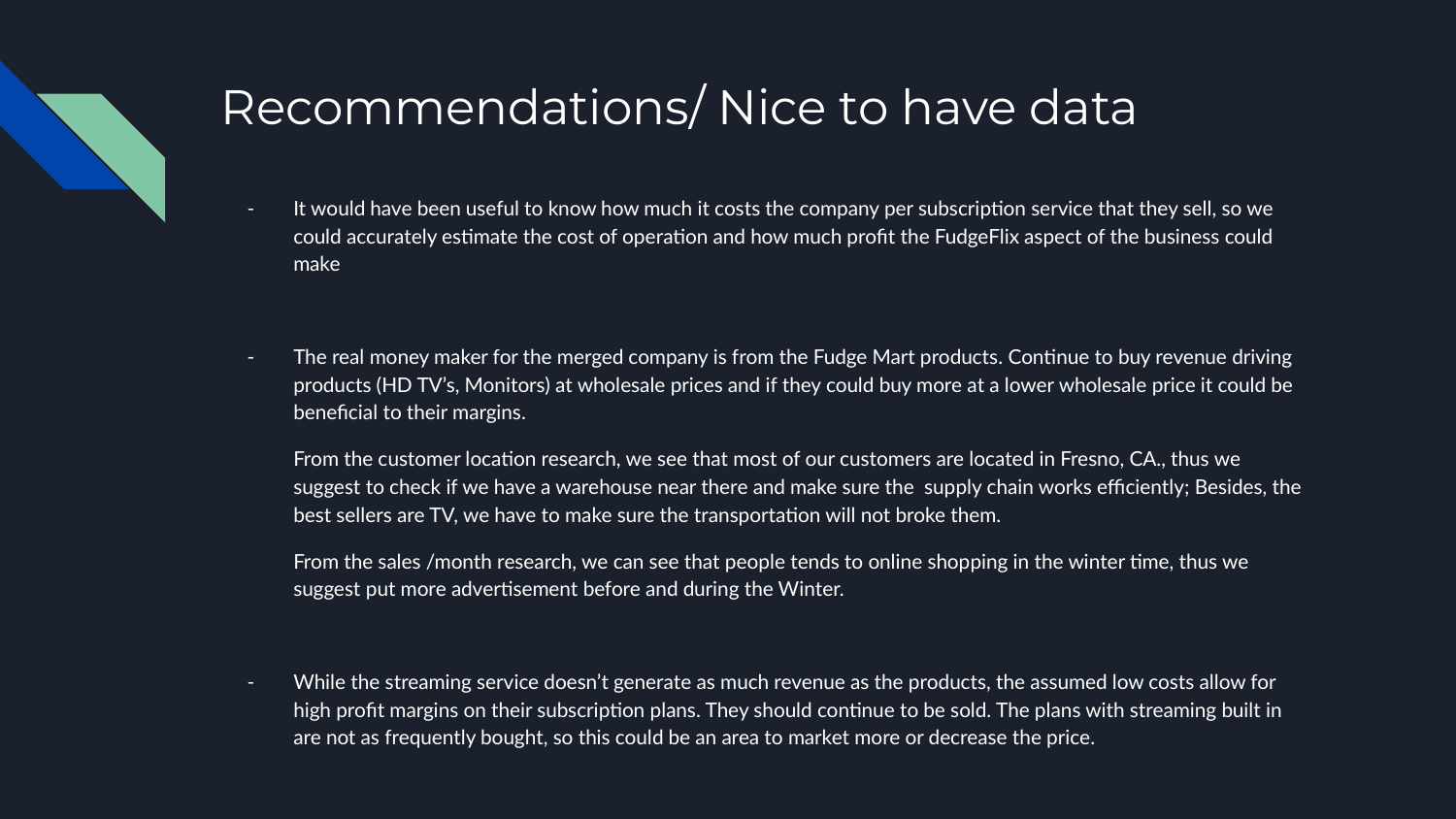

# Recommendations/ Nice to have data
It would have been useful to know how much it costs the company per subscription service that they sell, so we could accurately estimate the cost of operation and how much profit the FudgeFlix aspect of the business could make

The real money maker for the merged company is from the Fudge Mart products. Continue to buy revenue driving products (HD TV’s, Monitors) at wholesale prices and if they could buy more at a lower wholesale price it could be beneficial to their margins.
From the customer location research, we see that most of our customers are located in Fresno, CA., thus we suggest to check if we have a warehouse near there and make sure the  supply chain works efficiently; Besides, the best sellers are TV, we have to make sure the transportation will not broke them.
From the sales /month research, we can see that people tends to online shopping in the winter time, thus we suggest put more advertisement before and during the Winter.

While the streaming service doesn’t generate as much revenue as the products, the assumed low costs allow for high profit margins on their subscription plans. They should continue to be sold. The plans with streaming built in are not as frequently bought, so this could be an area to market more or decrease the price.